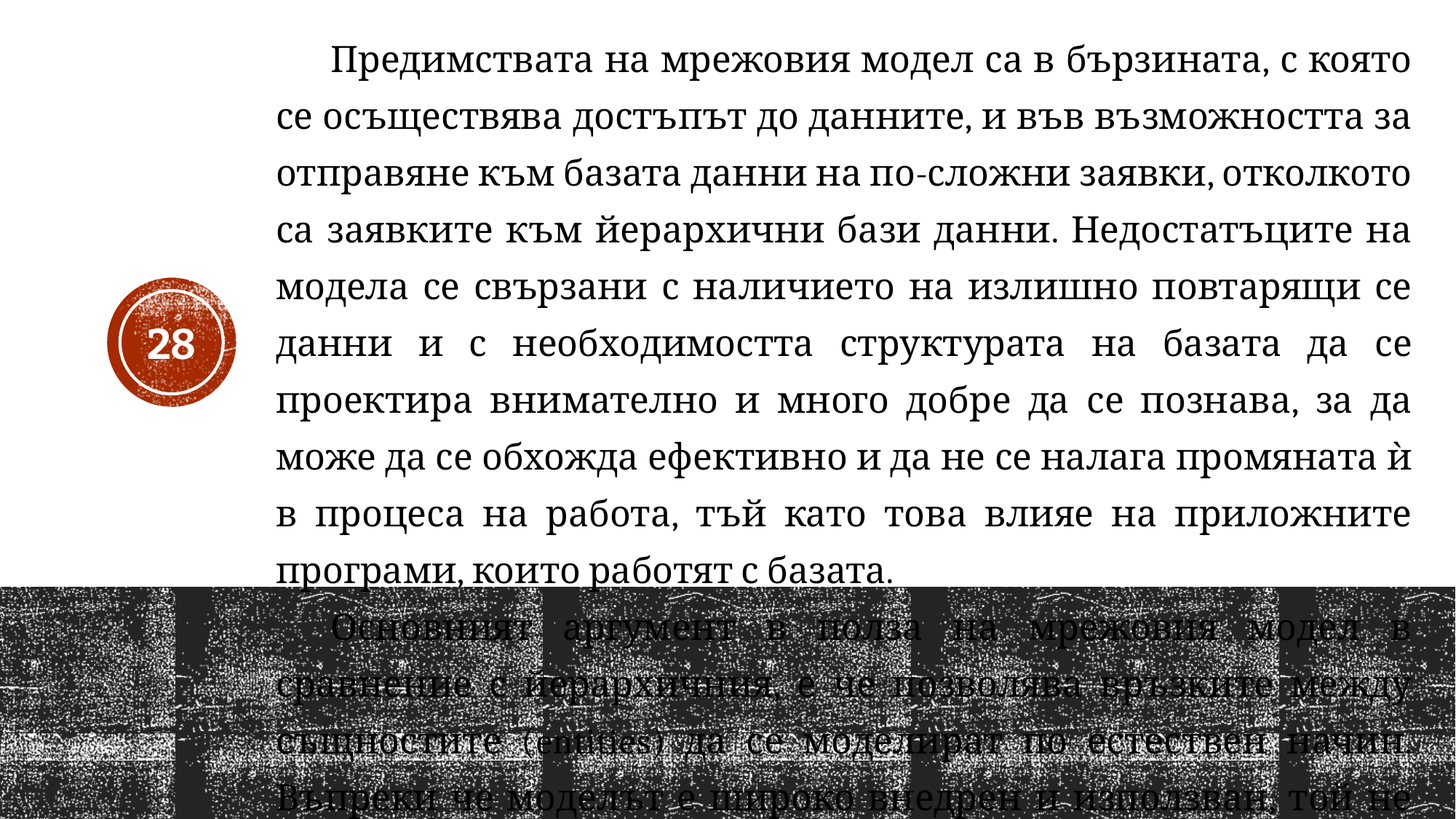

Предимствата на мрежовия модел са в бързината, с която се осъществява достъпът до данните, и във възможността за отправяне към базата данни на по-сложни заявки, отколкото са заявките към йерархични бази данни. Недостатъците на модела се свързани с наличието на излишно повтарящи се данни и с необходимостта структурата на базата да се проектира внимателно и много добре да се познава, за да може да се обхожда ефективно и да не се налага промяната ѝ в процеса на работа, тъй като това влияе на приложните програми, които работят с базата.
Основният аргумент в полза на мрежовия модел в сравнение с йерархичния, е че позволява връзките между същностите (entities) да се моделират по естествен начин. Въпреки че моделът е широко внедрен и използван, той не успява да се наложи по две основни причини.

28